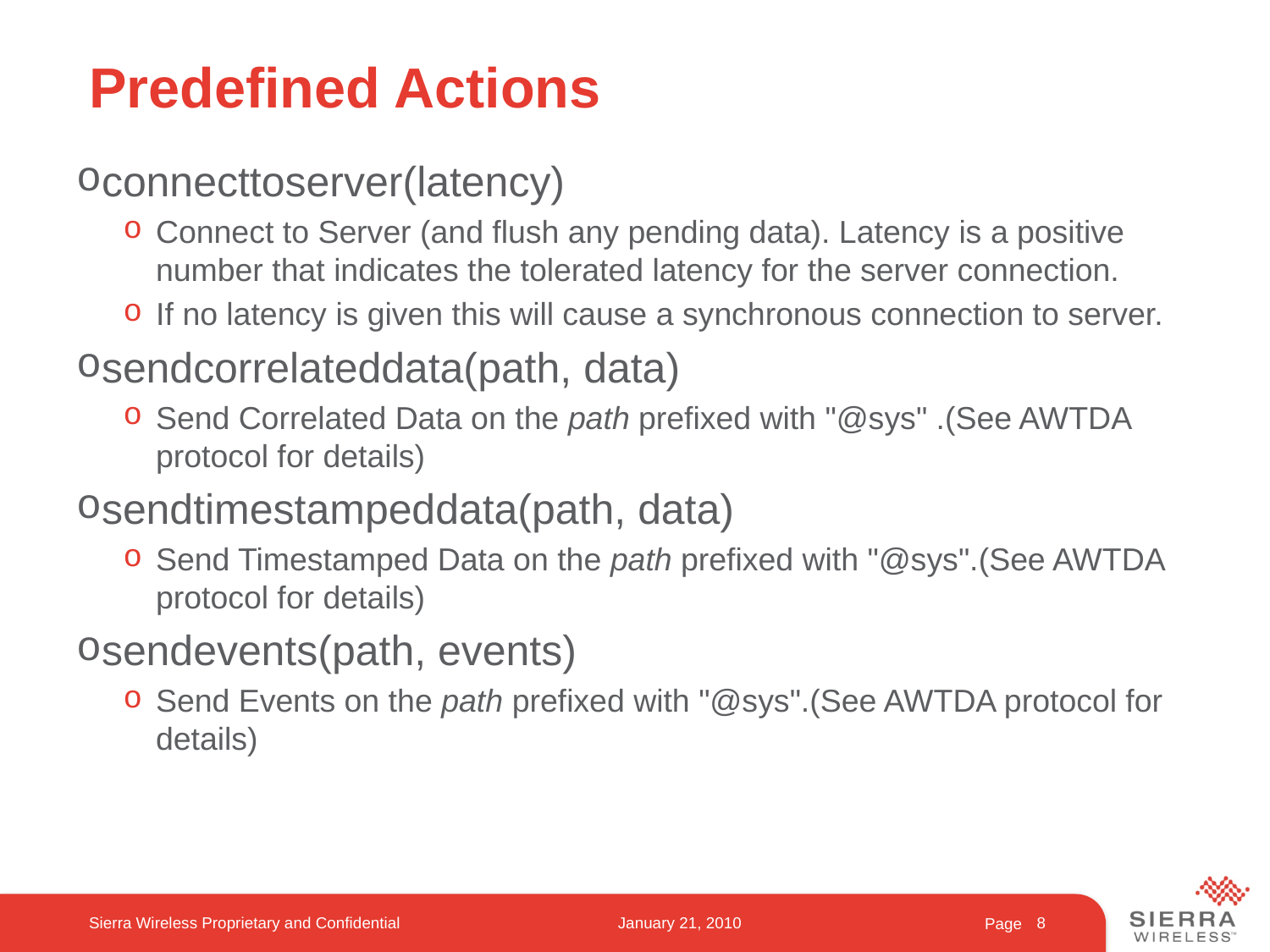

# Predefined Actions
connecttoserver(latency)
Connect to Server (and flush any pending data). Latency is a positive number that indicates the tolerated latency for the server connection.
If no latency is given this will cause a synchronous connection to server.
sendcorrelateddata(path, data)
Send Correlated Data on the path prefixed with "@sys" .(See AWTDA protocol for details)
sendtimestampeddata(path, data)
Send Timestamped Data on the path prefixed with "@sys".(See AWTDA protocol for details)
sendevents(path, events)
Send Events on the path prefixed with "@sys".(See AWTDA protocol for details)

Sierra Wireless Proprietary and Confidential
January 21, 2010
8